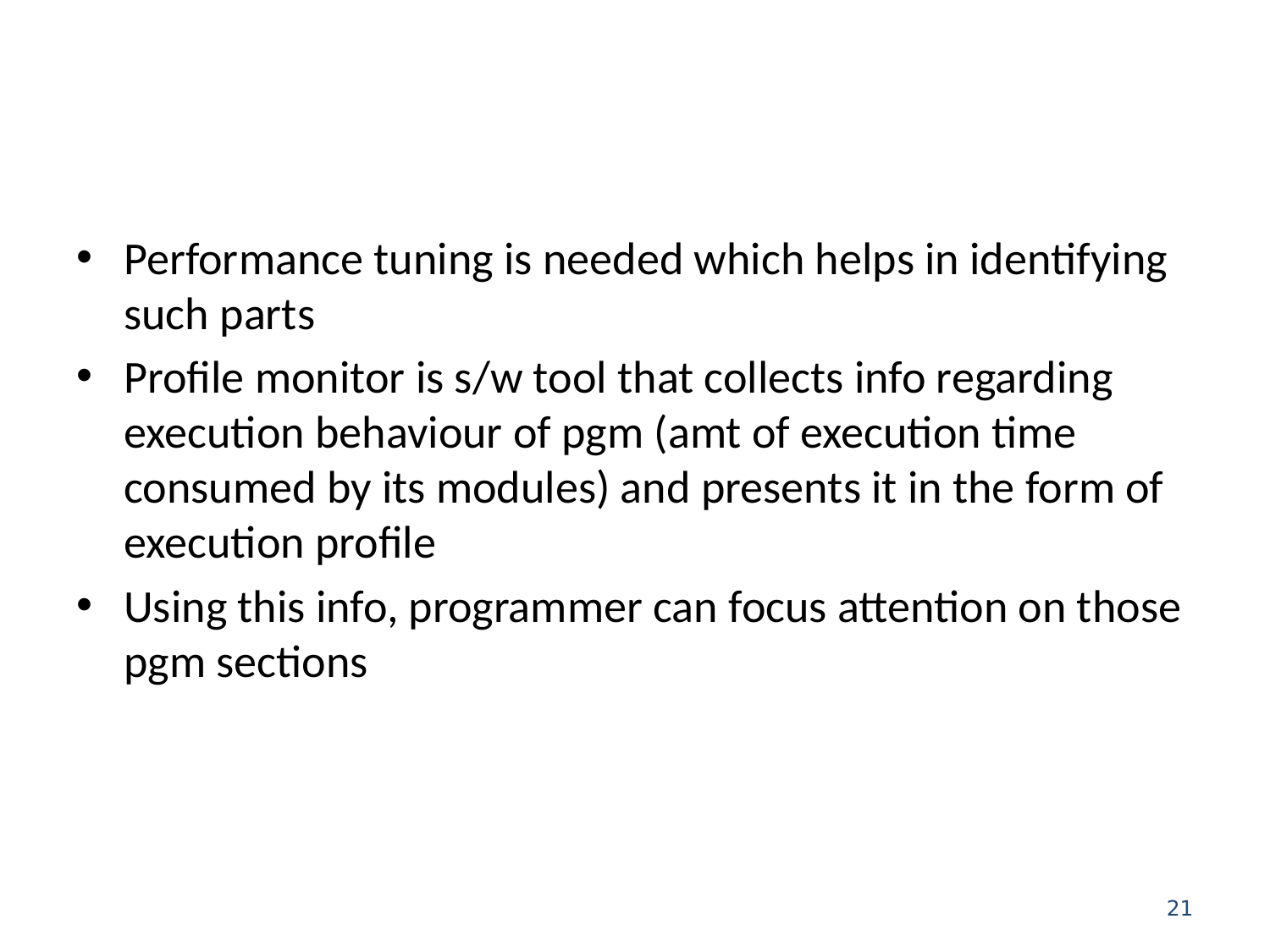

#
Performance tuning is needed which helps in identifying such parts
Profile monitor is s/w tool that collects info regarding execution behaviour of pgm (amt of execution time consumed by its modules) and presents it in the form of execution profile
Using this info, programmer can focus attention on those pgm sections
21